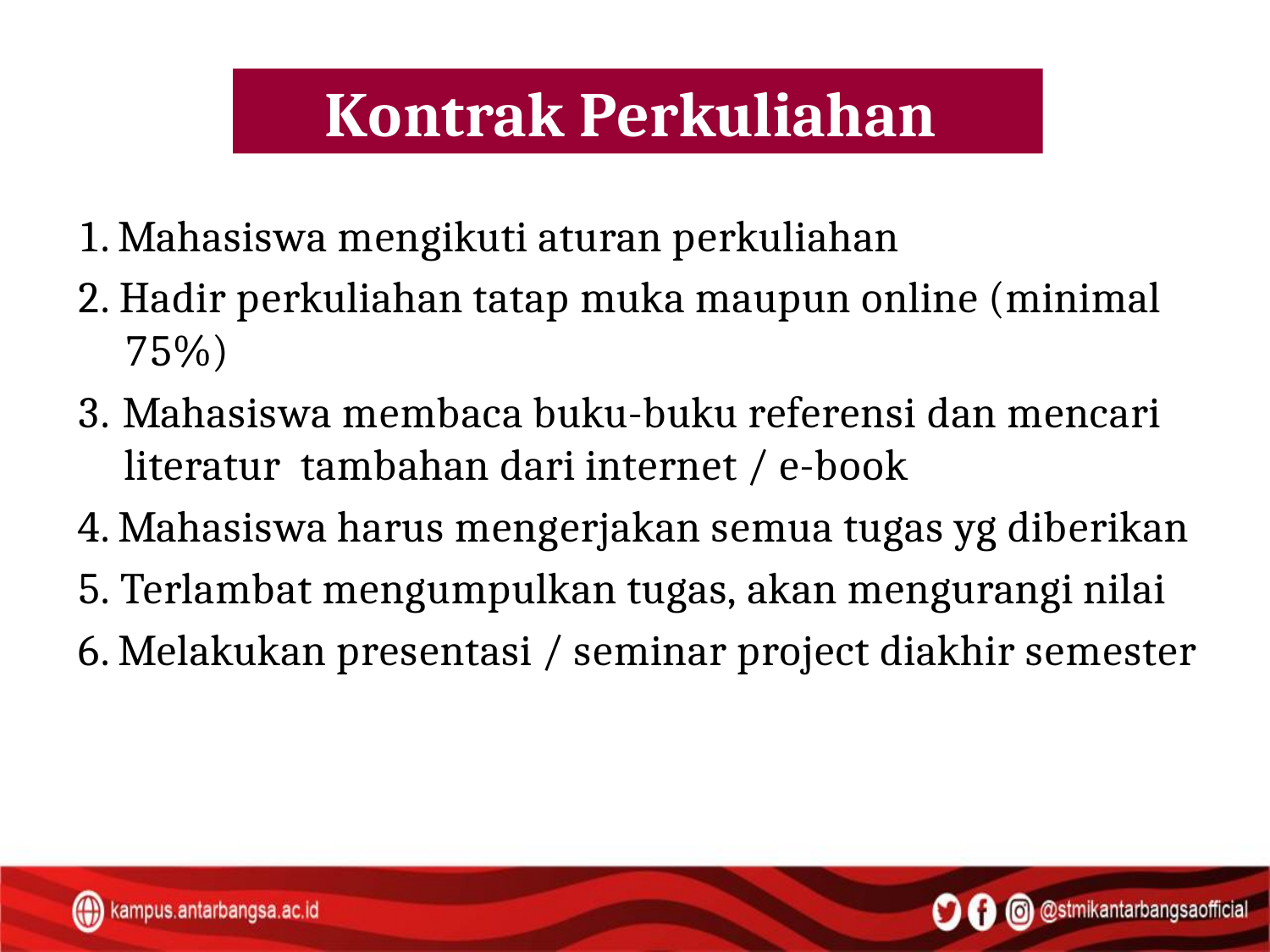

Kontrak Perkuliahan
1. Mahasiswa mengikuti aturan perkuliahan
2. Hadir perkuliahan tatap muka maupun online (minimal 75%)
3. 	Mahasiswa membaca buku-buku referensi dan mencari literatur  tambahan dari internet / e-book
4. Mahasiswa harus mengerjakan semua tugas yg diberikan
5. Terlambat mengumpulkan tugas, akan mengurangi nilai
6. Melakukan presentasi / seminar project diakhir semester